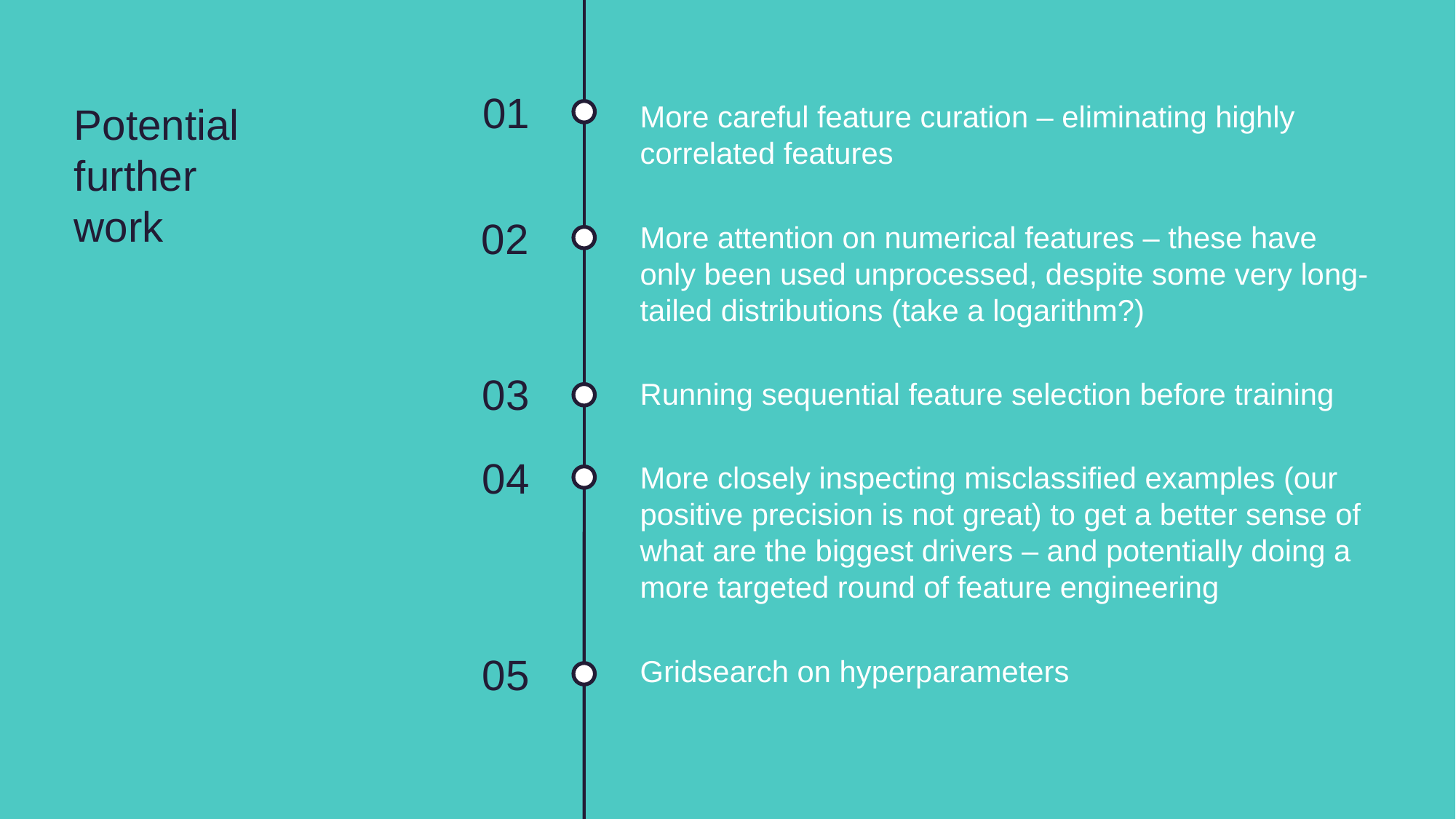

01
Potential further
work
More careful feature curation – eliminating highly correlated features

02
More attention on numerical features – these have only been used unprocessed, despite some very long-tailed distributions (take a logarithm?)

03
Running sequential feature selection before training

04
More closely inspecting misclassified examples (our positive precision is not great) to get a better sense of what are the biggest drivers – and potentially doing a more targeted round of feature engineering

05
Gridsearch on hyperparameters